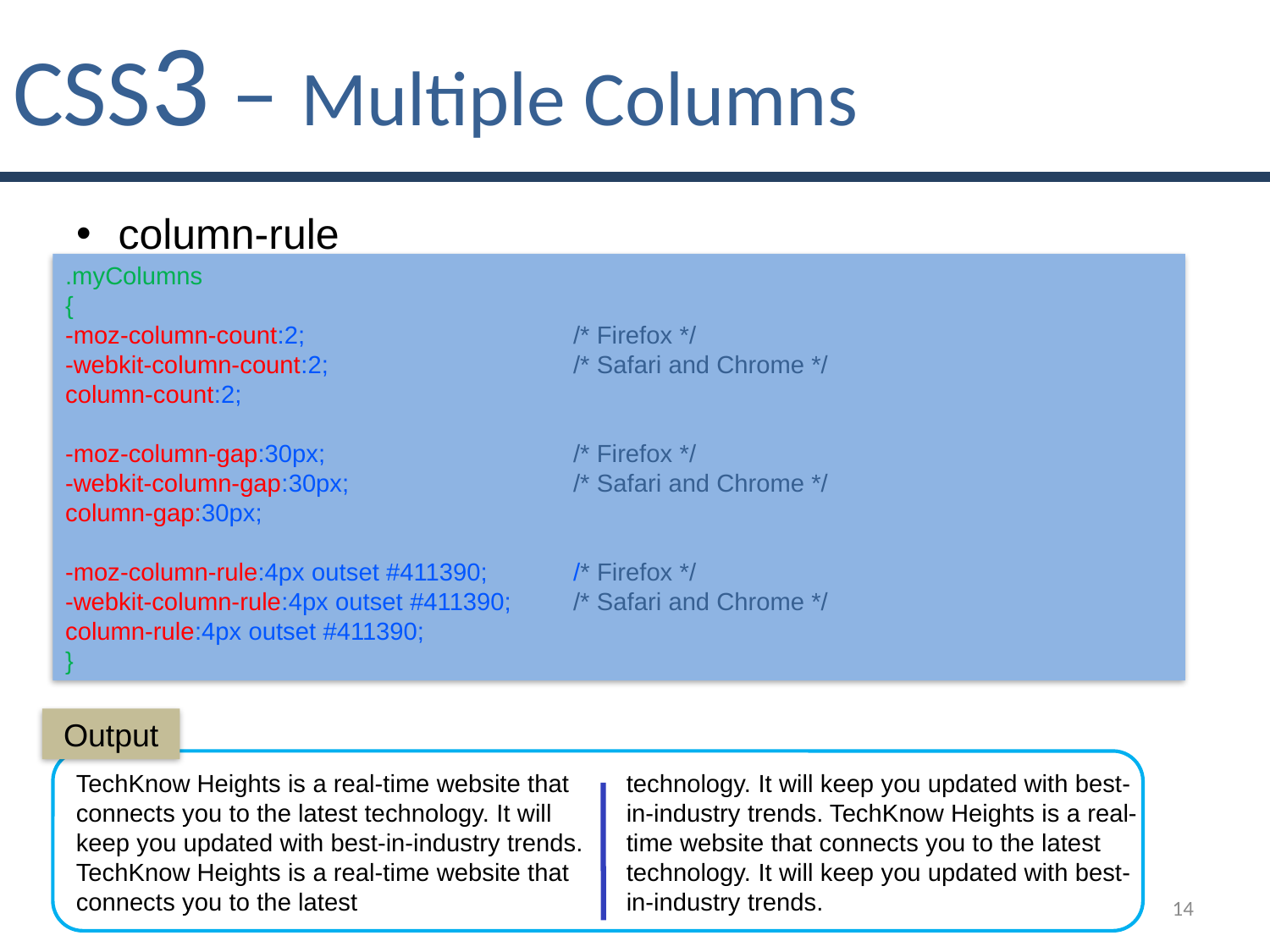

# CSS3 – Multiple Columns

column-rule
.myColumns
{
-moz-column-count:2;			/* Firefox */
-webkit-column-count:2;		/* Safari and Chrome */
column-count:2;

-moz-column-gap:30px;		/* Firefox */
-webkit-column-gap:30px;		/* Safari and Chrome */
column-gap:30px;

-moz-column-rule:4px outset #411390;	/* Firefox */
-webkit-column-rule:4px outset #411390;	/* Safari and Chrome */
column-rule:4px outset #411390;
}
Output

TechKnow Heights is a real-time website that connects you to the latest technology. It will keep you updated with best-in-industry trends. TechKnow Heights is a real-time website that connects you to the latest
technology. It will keep you updated with best-in-industry trends. TechKnow Heights is a real-time website that connects you to the latest technology. It will keep you updated with best-in-industry trends.
14